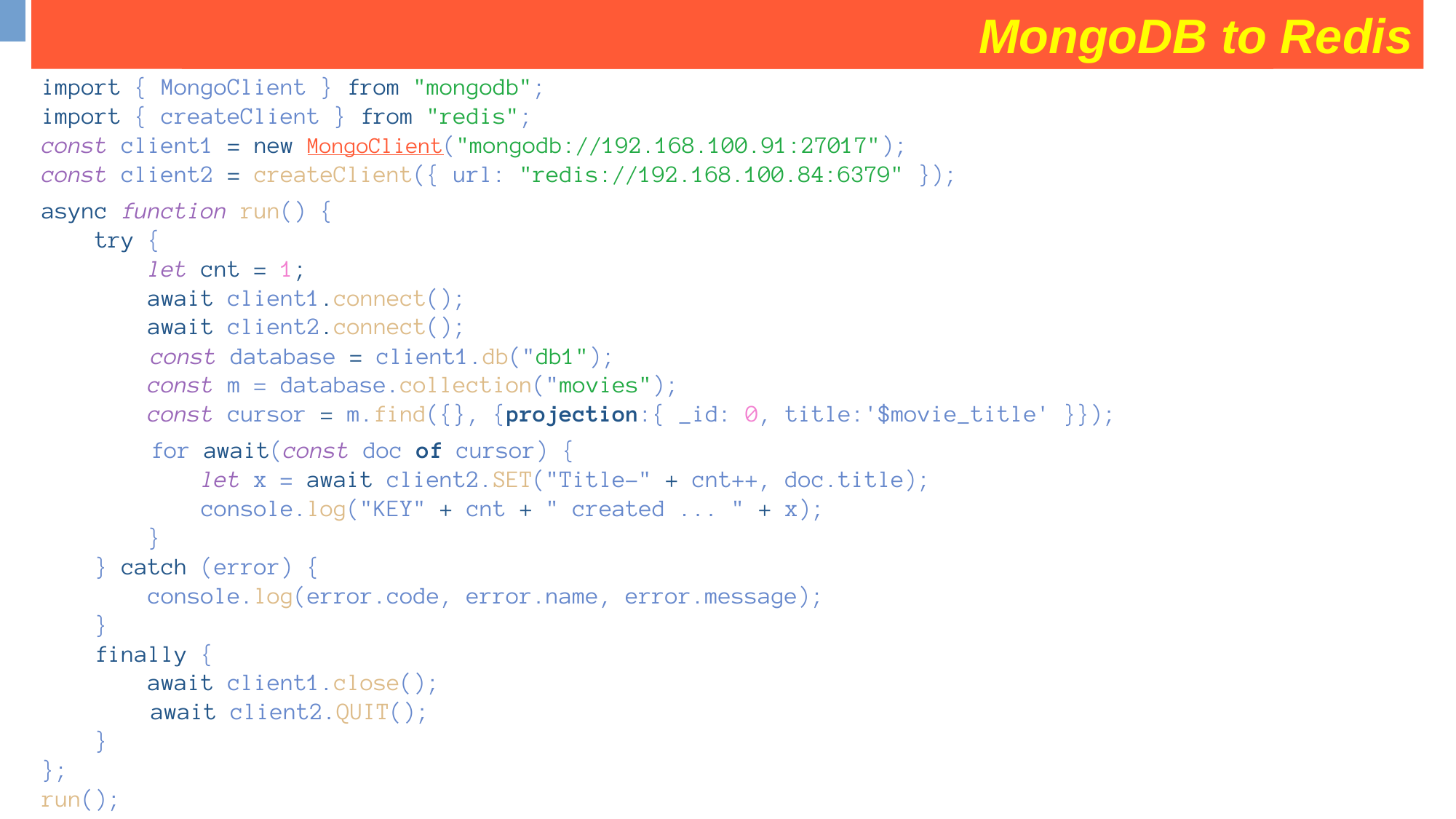

MongoDB to Redis
some operation on movies collection
import { MongoClient } from "mongodb";
import { createClient } from "redis";
const client1 = new MongoClient("mongodb://192.168.100.91:27017");
const client2 = createClient({ url: "redis://192.168.100.84:6379" });

async function run() {
    try {
        let cnt = 1;
        await client1.connect();
        await client2.connect();
 	const database = client1.db("db1");
        const m = database.collection("movies");
        const cursor = m.find({}, {projection:{ _id: 0, title:'$movie_title' }});

	for await(const doc of cursor) {
            let x = await client2.SET("Title-" + cnt++, doc.title);
            console.log("KEY" + cnt + " created ... " + x);
        }
    } catch (error) {
        console.log(error.code, error.name, error.message);
    }
    finally {
        await client1.close();
	await client2.QUIT();
    }
};
run();